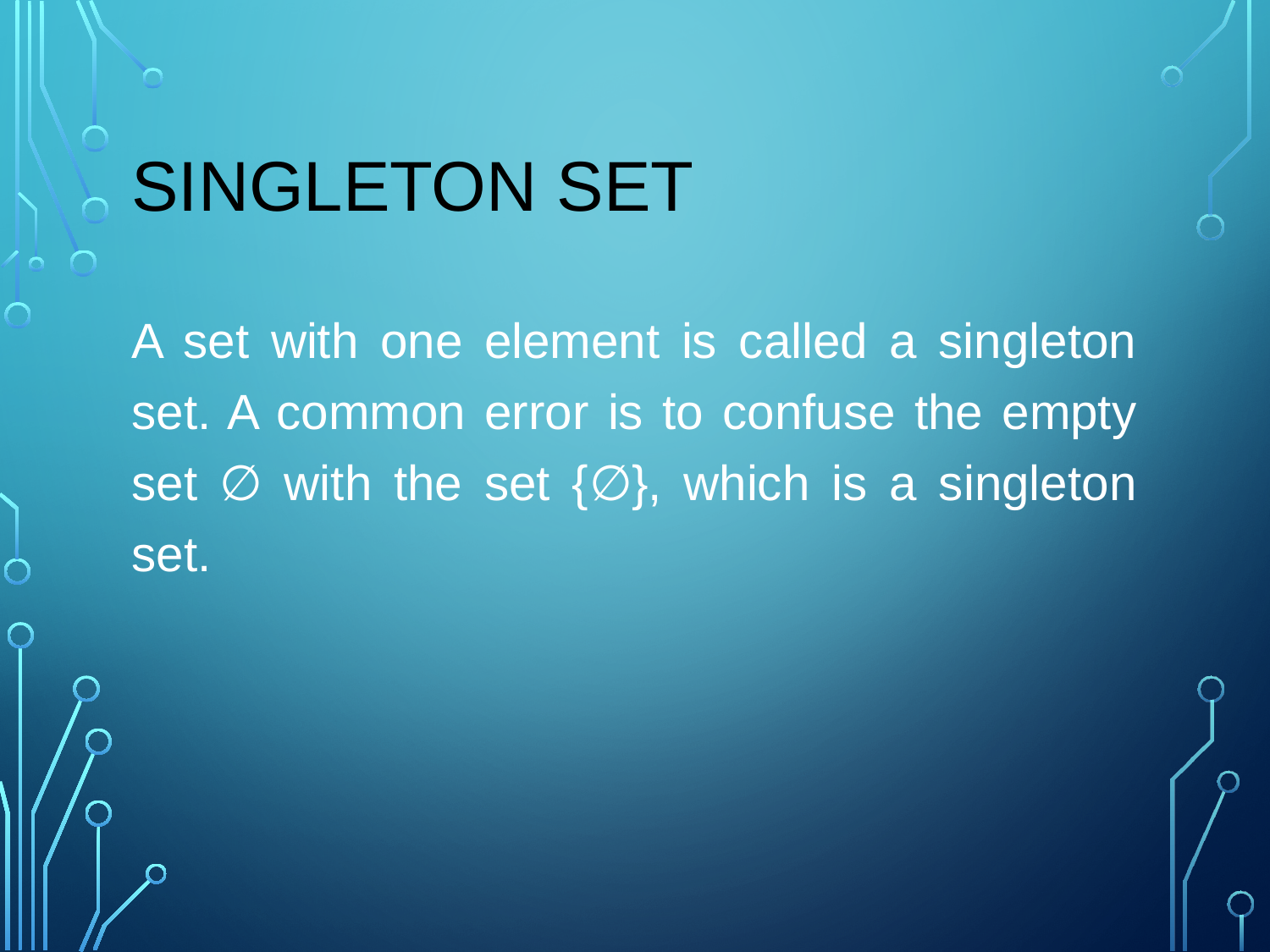

# singleton set
A set with one element is called a singleton set. A common error is to confuse the empty set ∅ with the set {∅}, which is a singleton set.